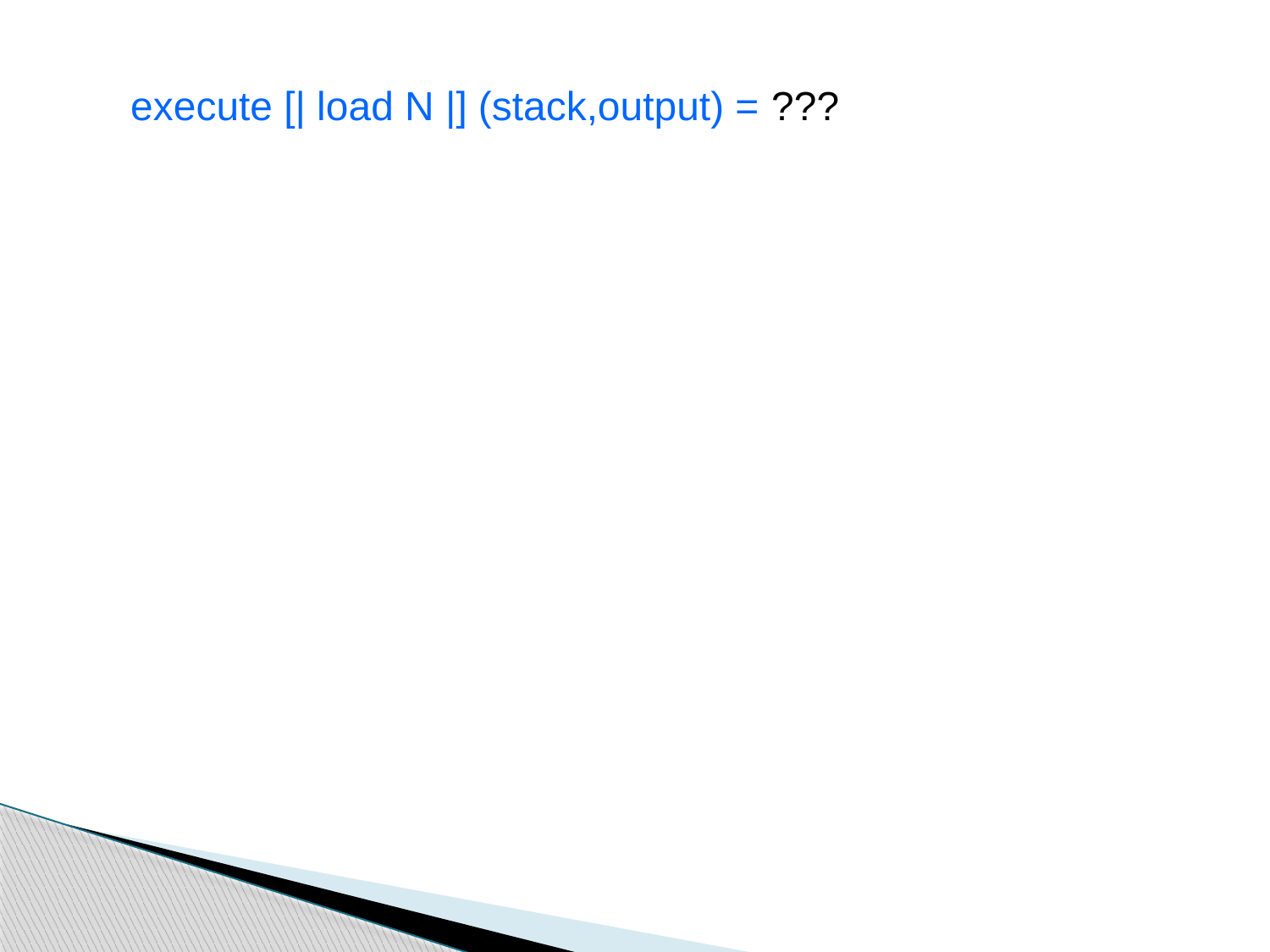

execute [| load N |] (stack,output) = ???